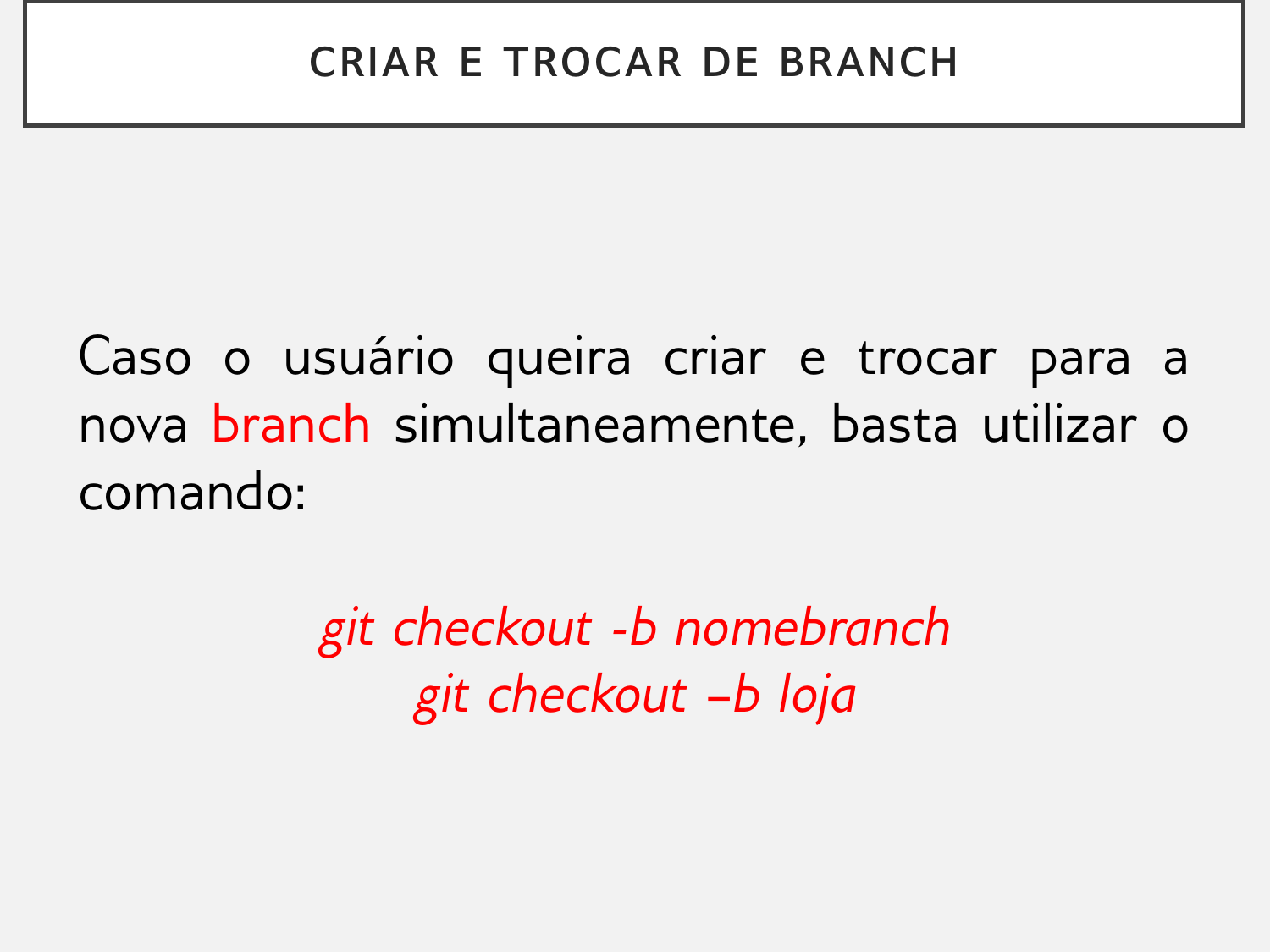

CRIAR E TROCAR DE BRANCH
Caso o usuário queira criar e trocar para a nova branch simultaneamente, basta utilizar o comando:

git checkout -b nomebranch
git checkout –b loja